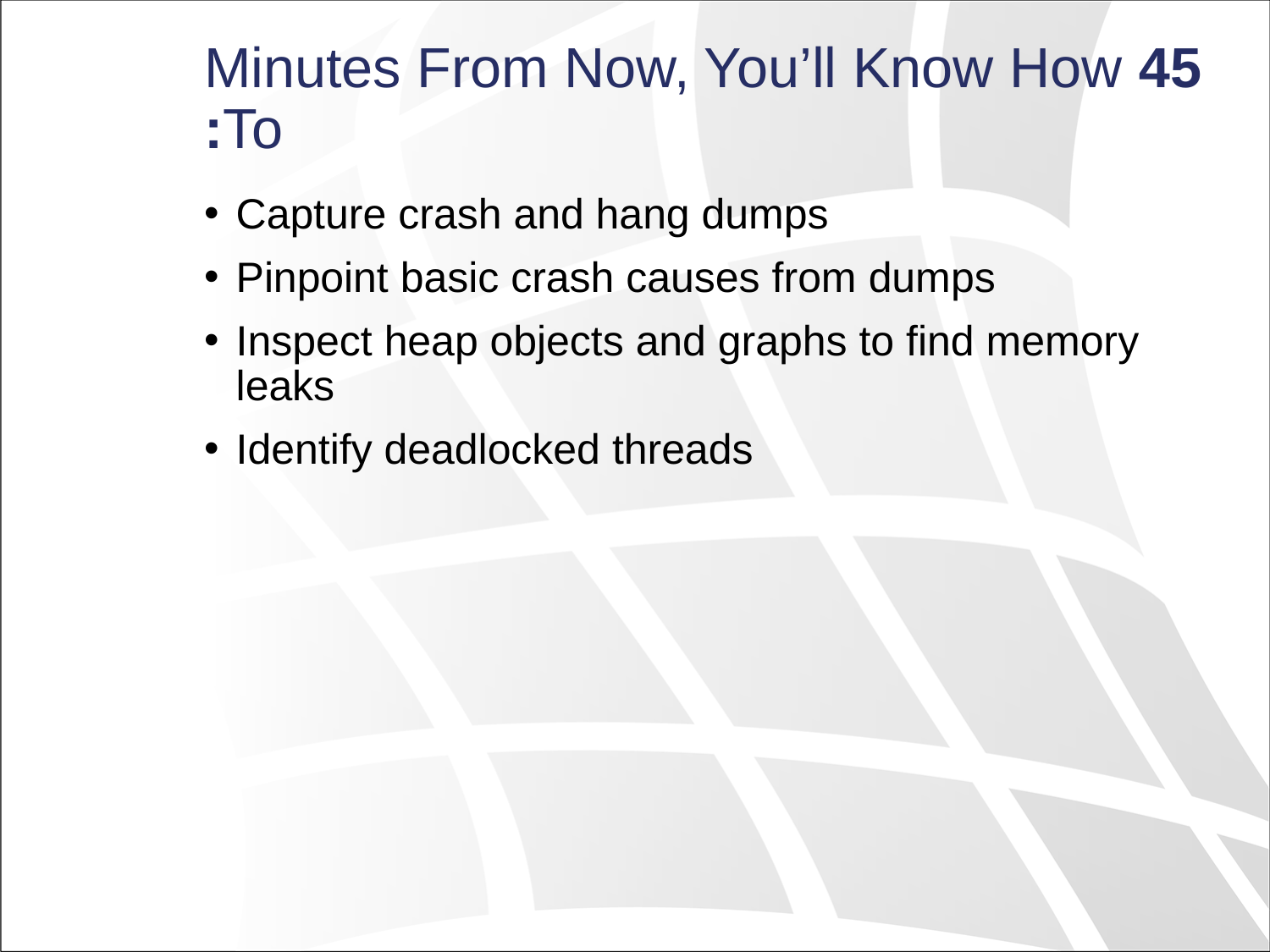

# 45 Minutes From Now, You’ll Know How To:
Capture crash and hang dumps
Pinpoint basic crash causes from dumps
Inspect heap objects and graphs to find memory leaks
Identify deadlocked threads